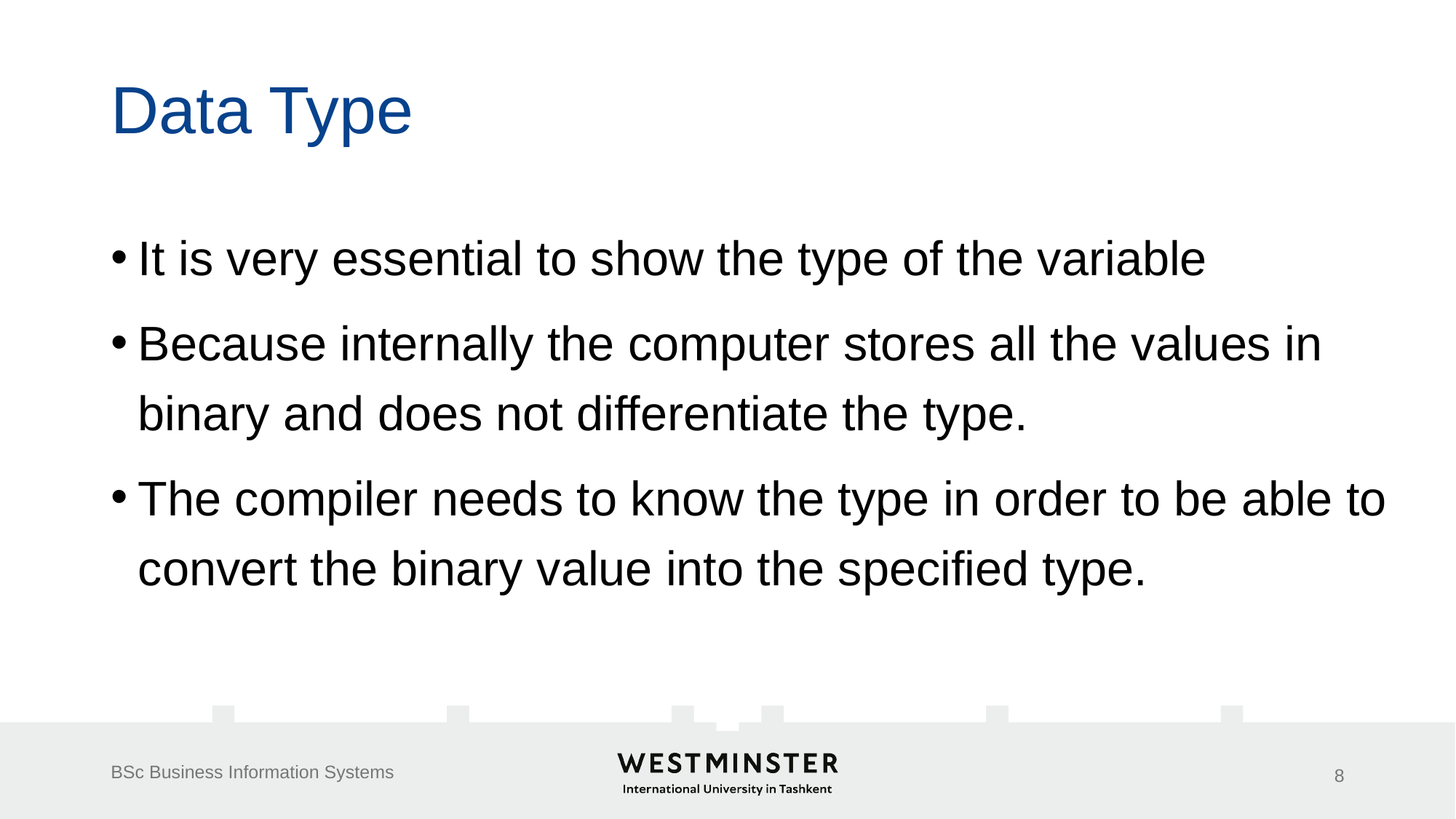

# Data Type
It is very essential to show the type of the variable
Because internally the computer stores all the values in binary and does not differentiate the type.
The compiler needs to know the type in order to be able to convert the binary value into the specified type.
BSc Business Information Systems
8